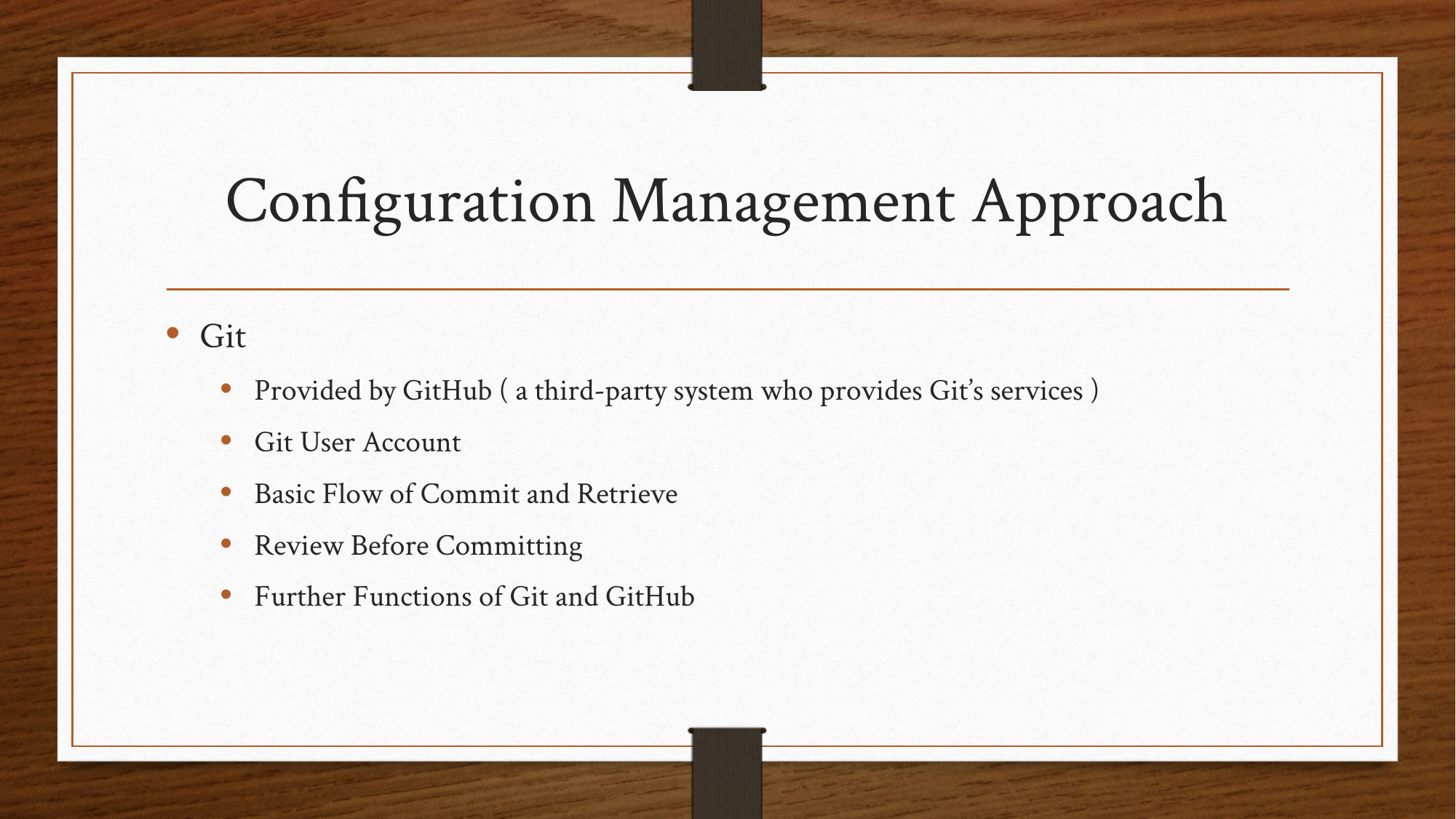

# Configuration Management Approach
Git
Provided by GitHub ( a third-party system who provides Git’s services )
Git User Account
Basic Flow of Commit and Retrieve
Review Before Committing
Further Functions of Git and GitHub